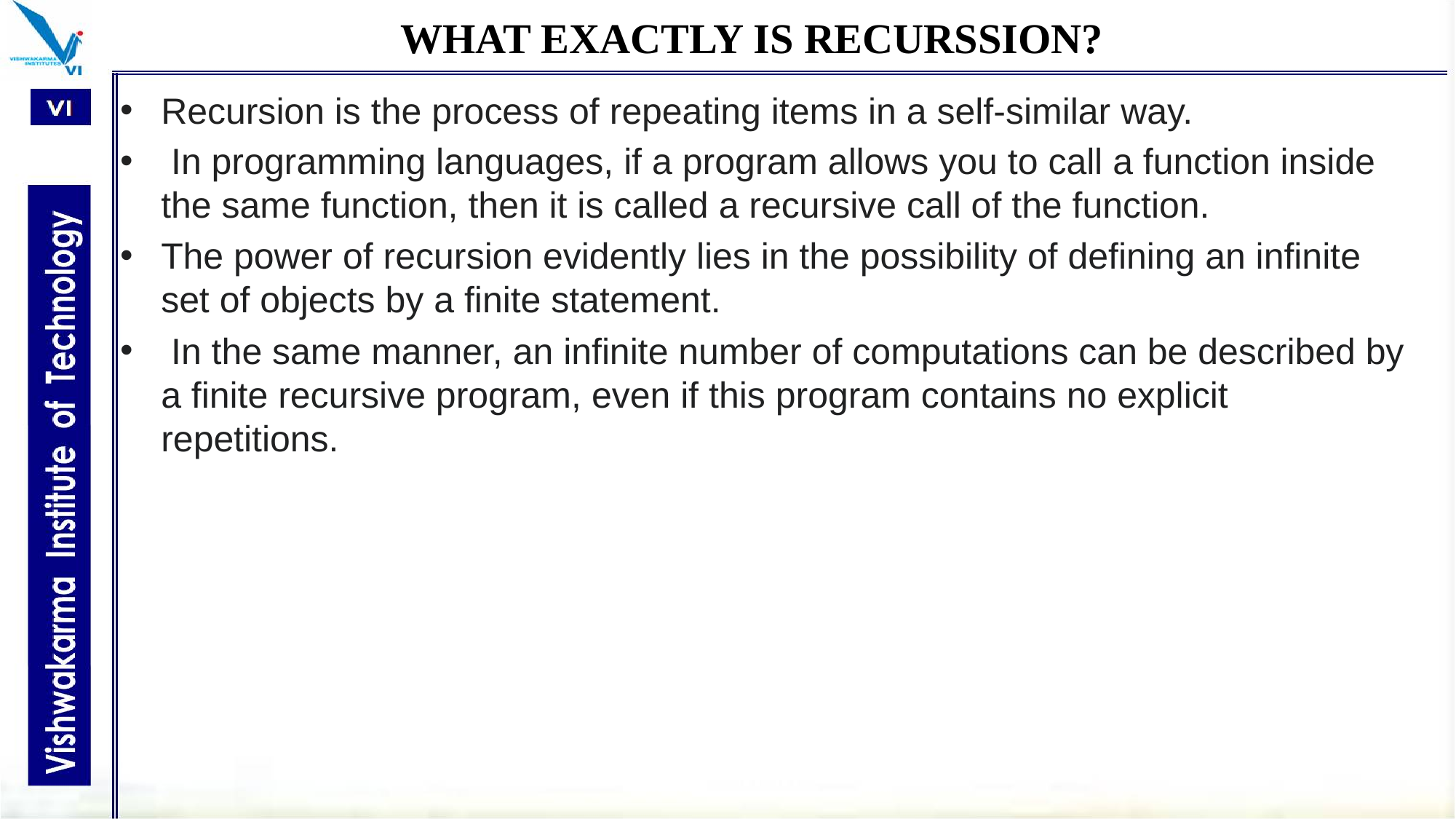

# WHAT EXACTLY IS RECURSSION?
Recursion is the process of repeating items in a self-similar way.
 In programming languages, if a program allows you to call a function inside the same function, then it is called a recursive call of the function.
The power of recursion evidently lies in the possibility of defining an infinite set of objects by a finite statement.
 In the same manner, an infinite number of computations can be described by a finite recursive program, even if this program contains no explicit repetitions.